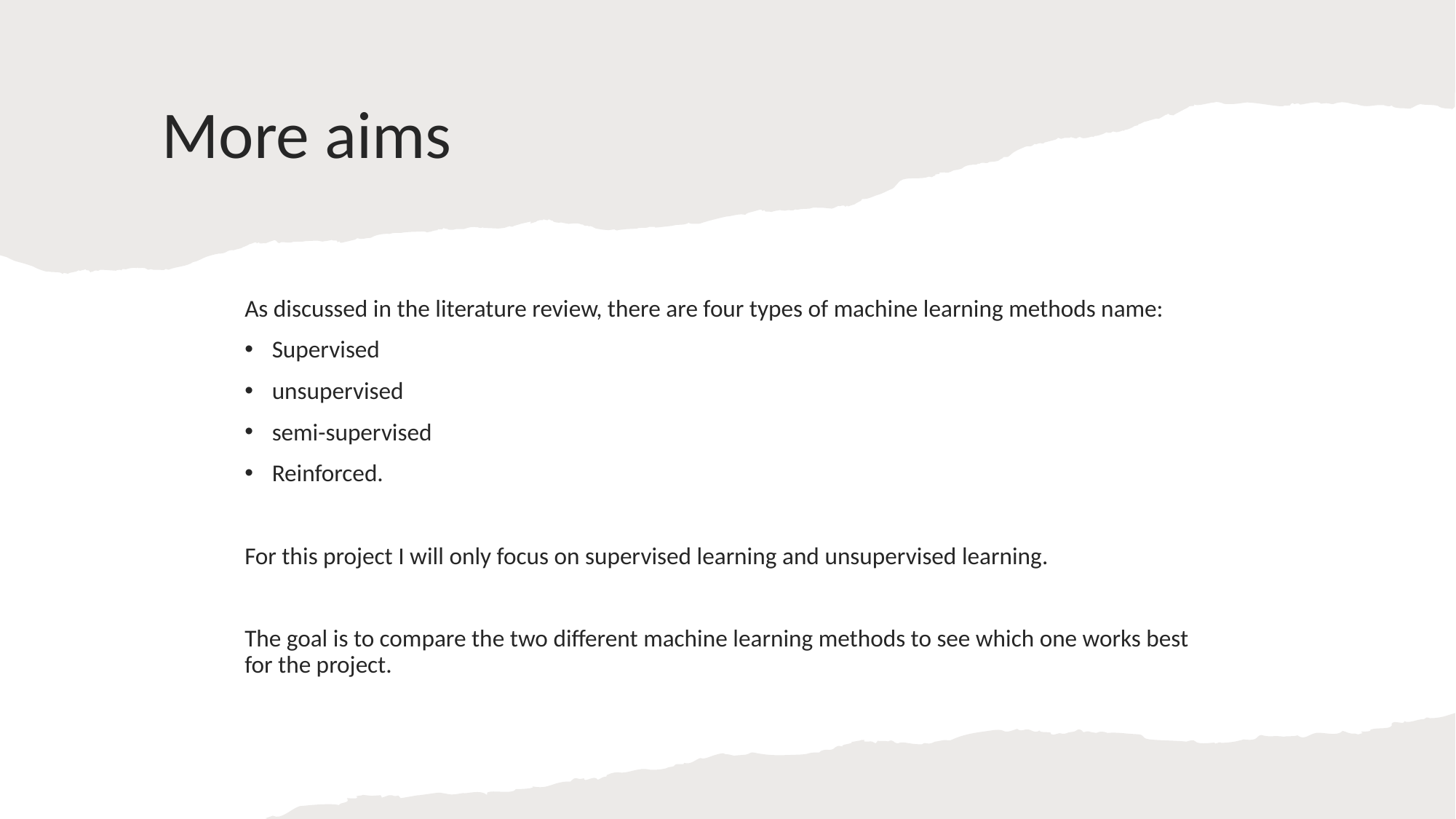

# More aims
As discussed in the literature review, there are four types of machine learning methods name:
Supervised
unsupervised
semi-supervised
Reinforced.

For this project I will only focus on supervised learning and unsupervised learning.

The goal is to compare the two different machine learning methods to see which one works best for the project.